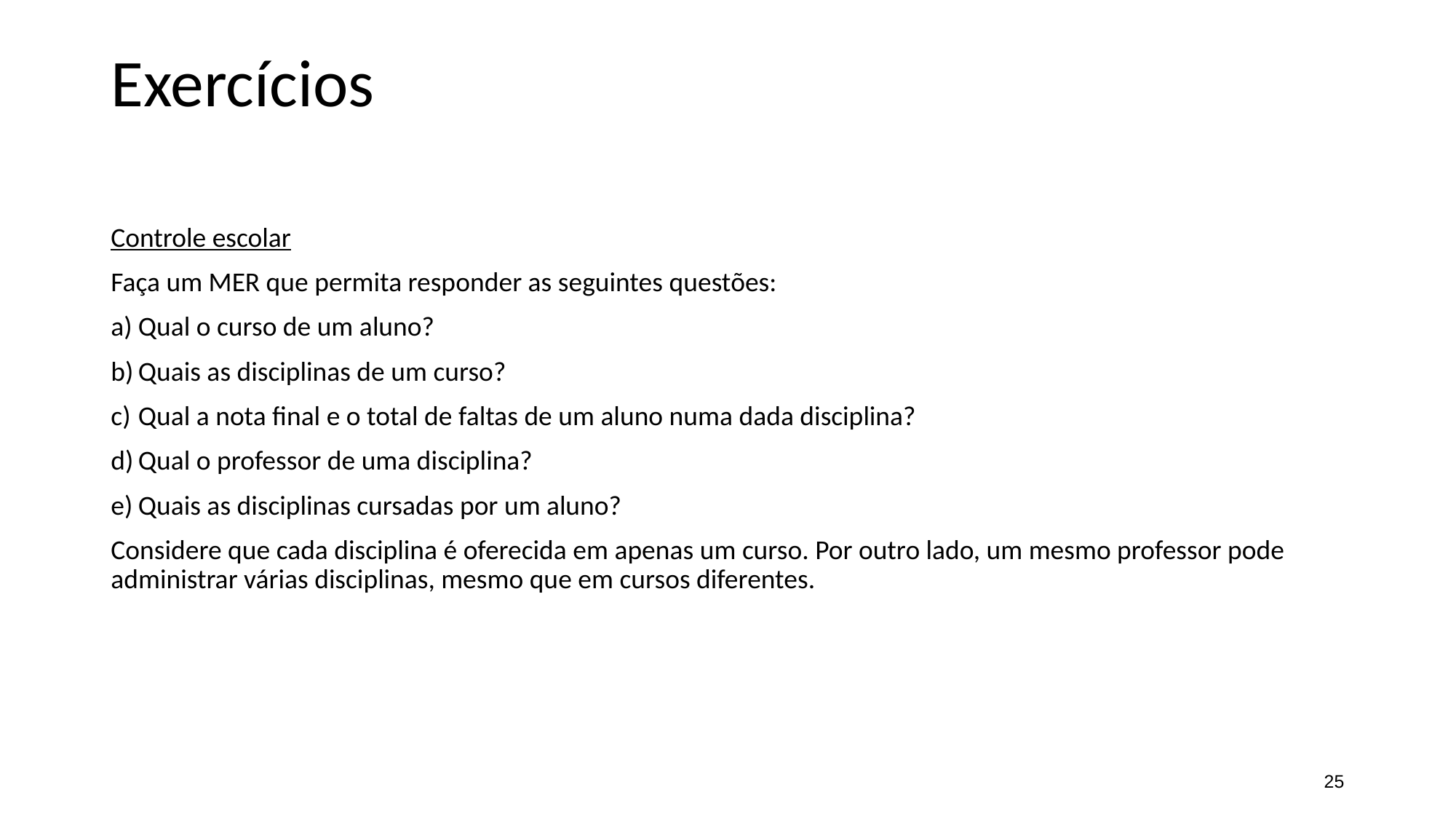

# Exercícios
Controle escolar
Faça um MER que permita responder as seguintes questões:
Qual o curso de um aluno?
Quais as disciplinas de um curso?
Qual a nota final e o total de faltas de um aluno numa dada disciplina?
Qual o professor de uma disciplina?
Quais as disciplinas cursadas por um aluno?
Considere que cada disciplina é oferecida em apenas um curso. Por outro lado, um mesmo professor pode administrar várias disciplinas, mesmo que em cursos diferentes.
25